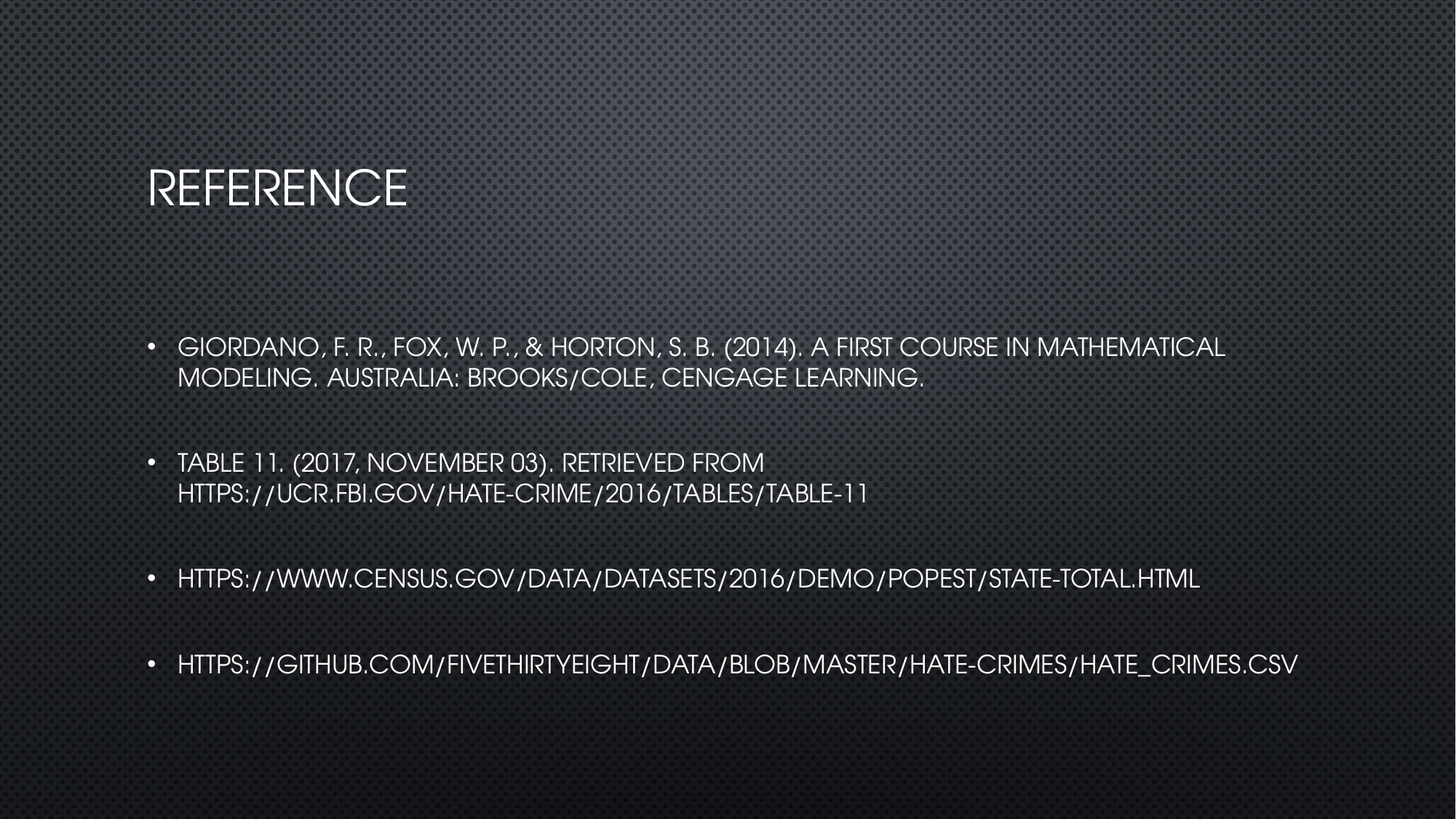

# Reference
Giordano, F. R., Fox, W. P., & Horton, S. B. (2014). A first course in mathematical modeling. Australia: Brooks/Cole, Cengage Learning.

Table 11. (2017, November 03). Retrieved from https://ucr.fbi.gov/hate-crime/2016/tables/table-11

https://www.census.gov/data/datasets/2016/demo/popest/state-total.html

https://github.com/fivethirtyeight/data/blob/master/hate-crimes/hate_crimes.csv